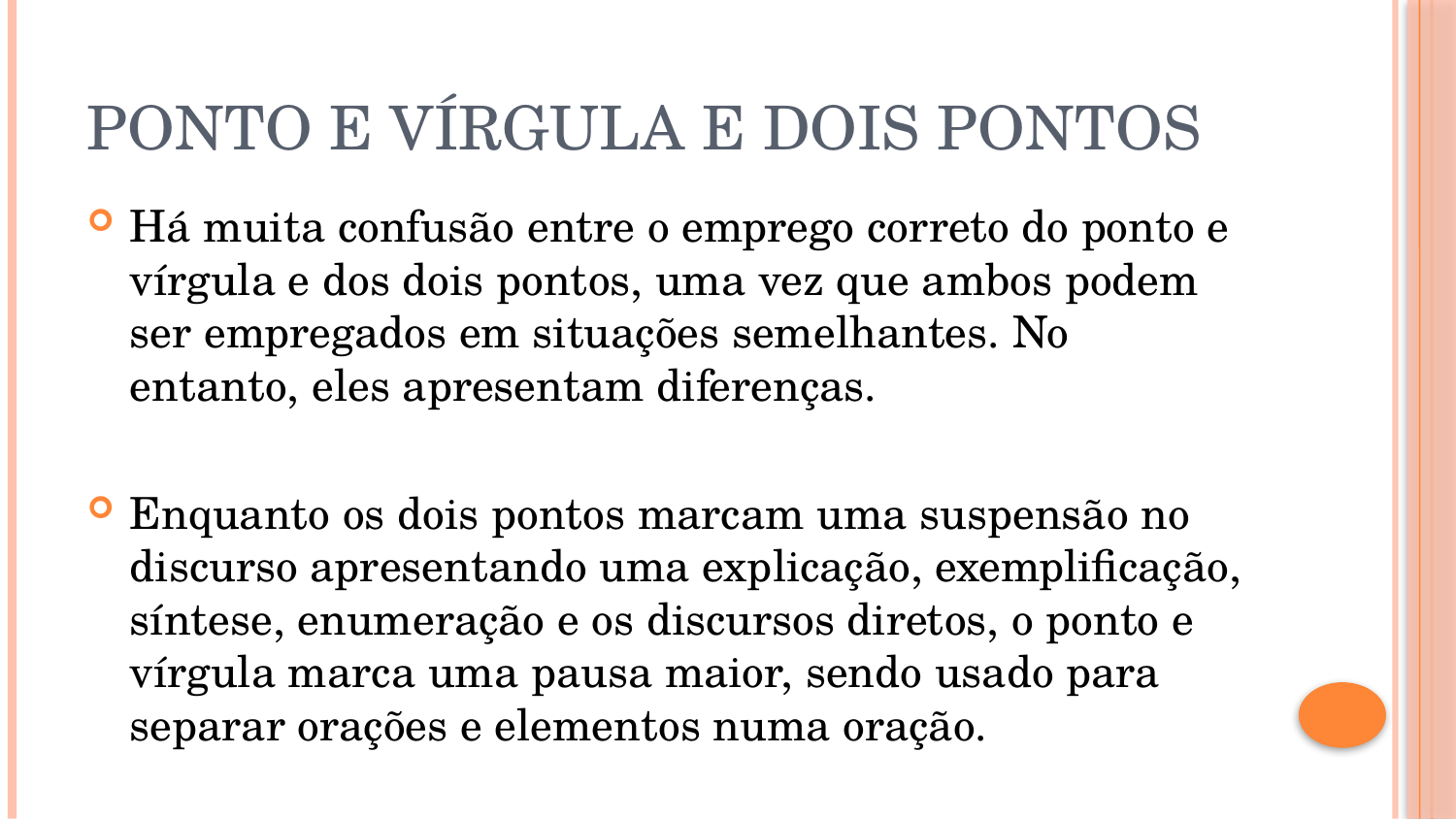

# Ponto e Vírgula e Dois Pontos
Há muita confusão entre o emprego correto do ponto e vírgula e dos dois pontos, uma vez que ambos podem ser empregados em situações semelhantes. No entanto, eles apresentam diferenças.

Enquanto os dois pontos marcam uma suspensão no discurso apresentando uma explicação, exemplificação, síntese, enumeração e os discursos diretos, o ponto e vírgula marca uma pausa maior, sendo usado para separar orações e elementos numa oração.